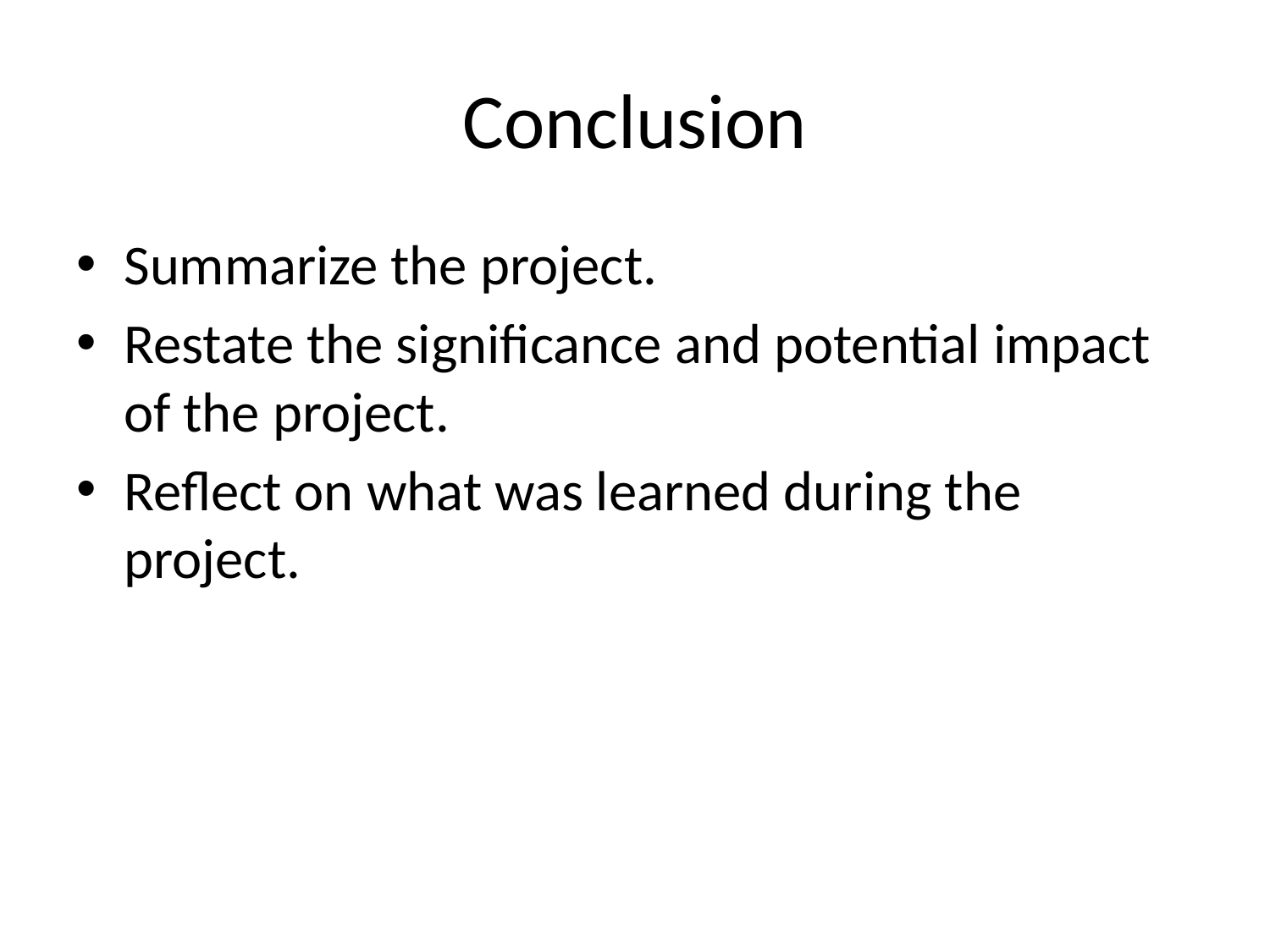

# Conclusion
Summarize the project.
Restate the significance and potential impact of the project.
Reflect on what was learned during the project.